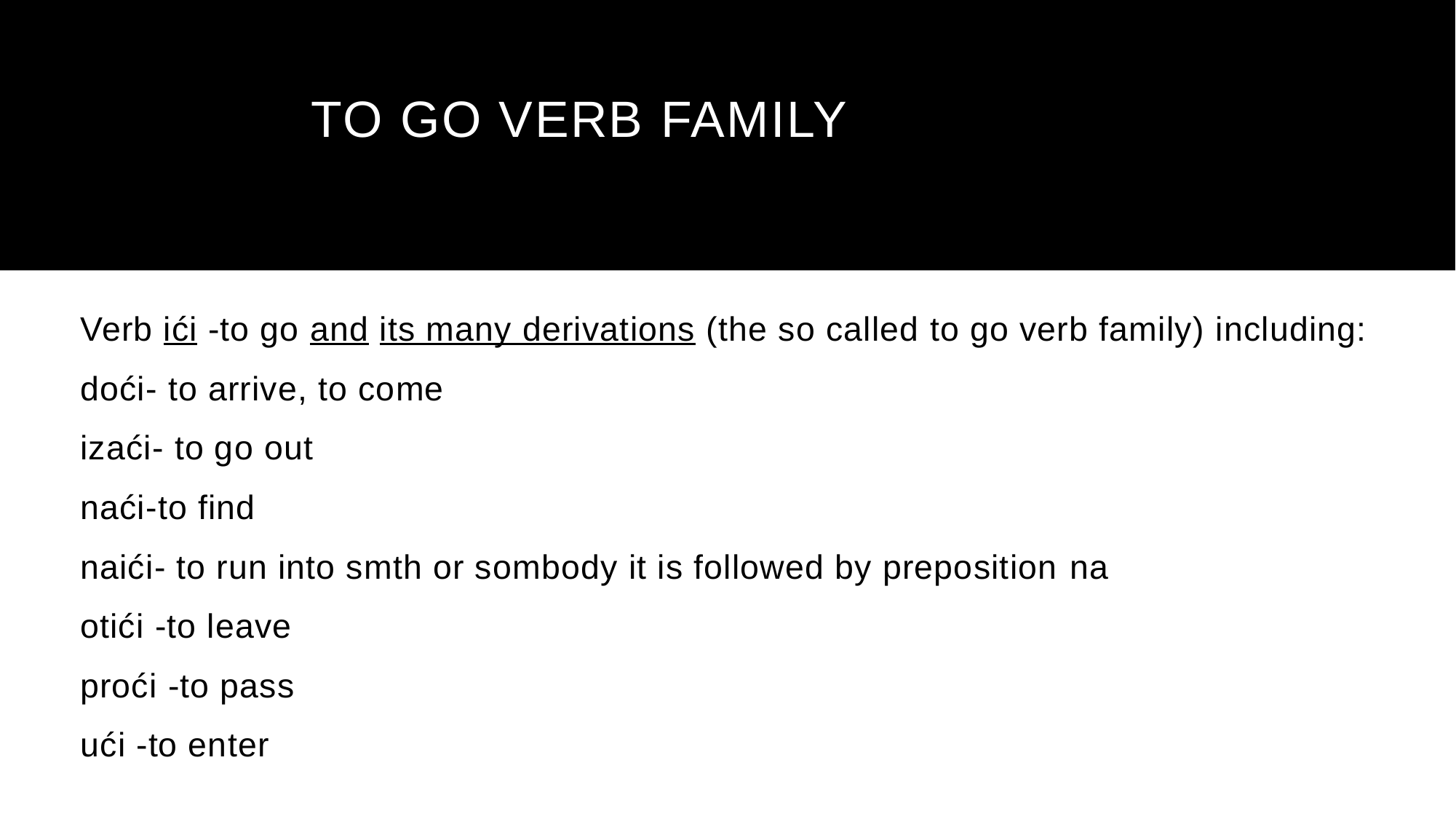

# to go verb family
Verb ići -to go and its many derivations (the so called to go verb family) including:
doći- to arrive, to come
izaći- to go out
naći-to find
naići- to run into smth or sombody it is followed by preposition na
otići -to leave
proći -to pass
ući -to enter